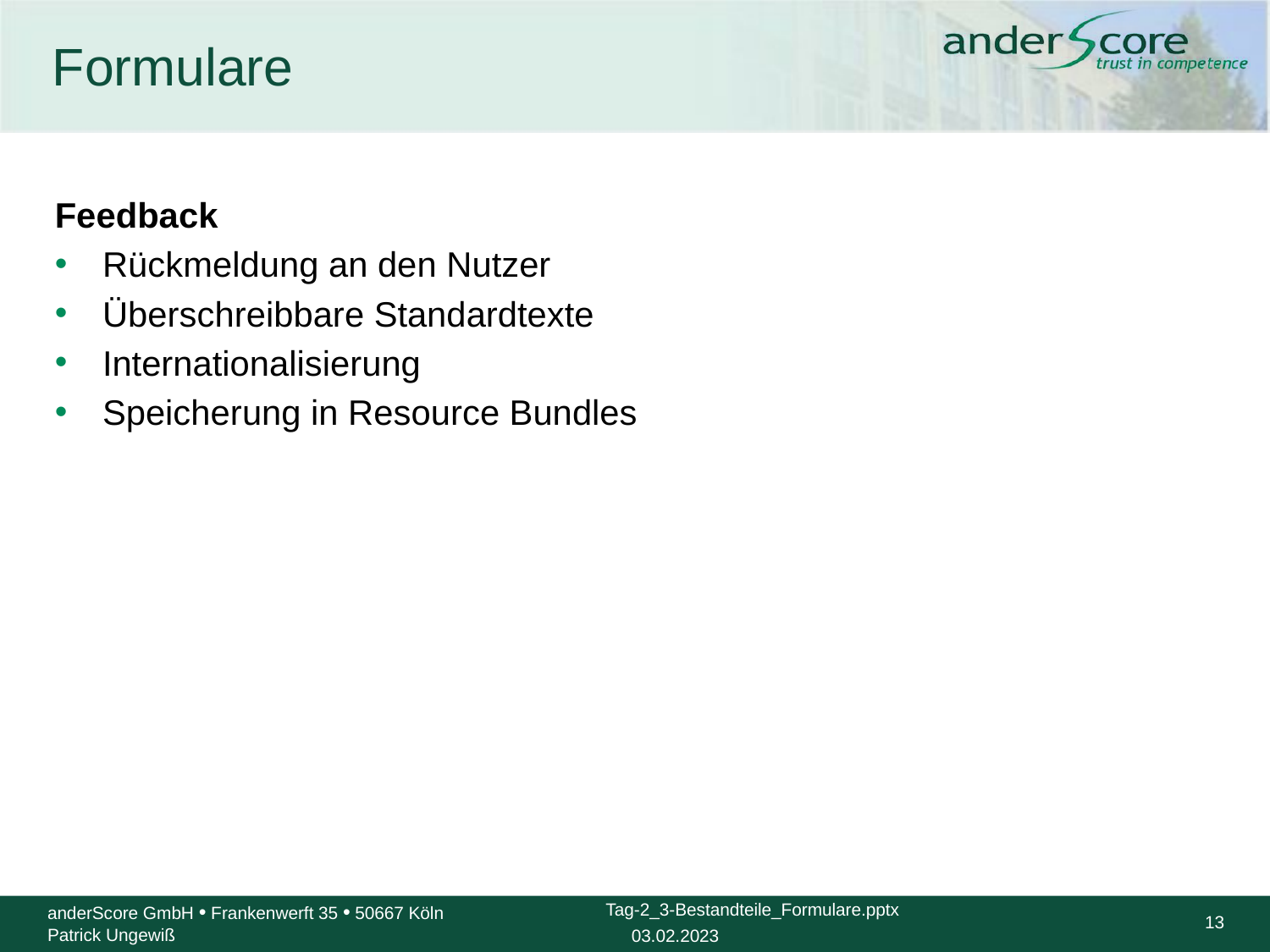

# Formulare
Feedback
Rückmeldung an den Nutzer
Überschreibbare Standardtexte
Internationalisierung
Speicherung in Resource Bundles